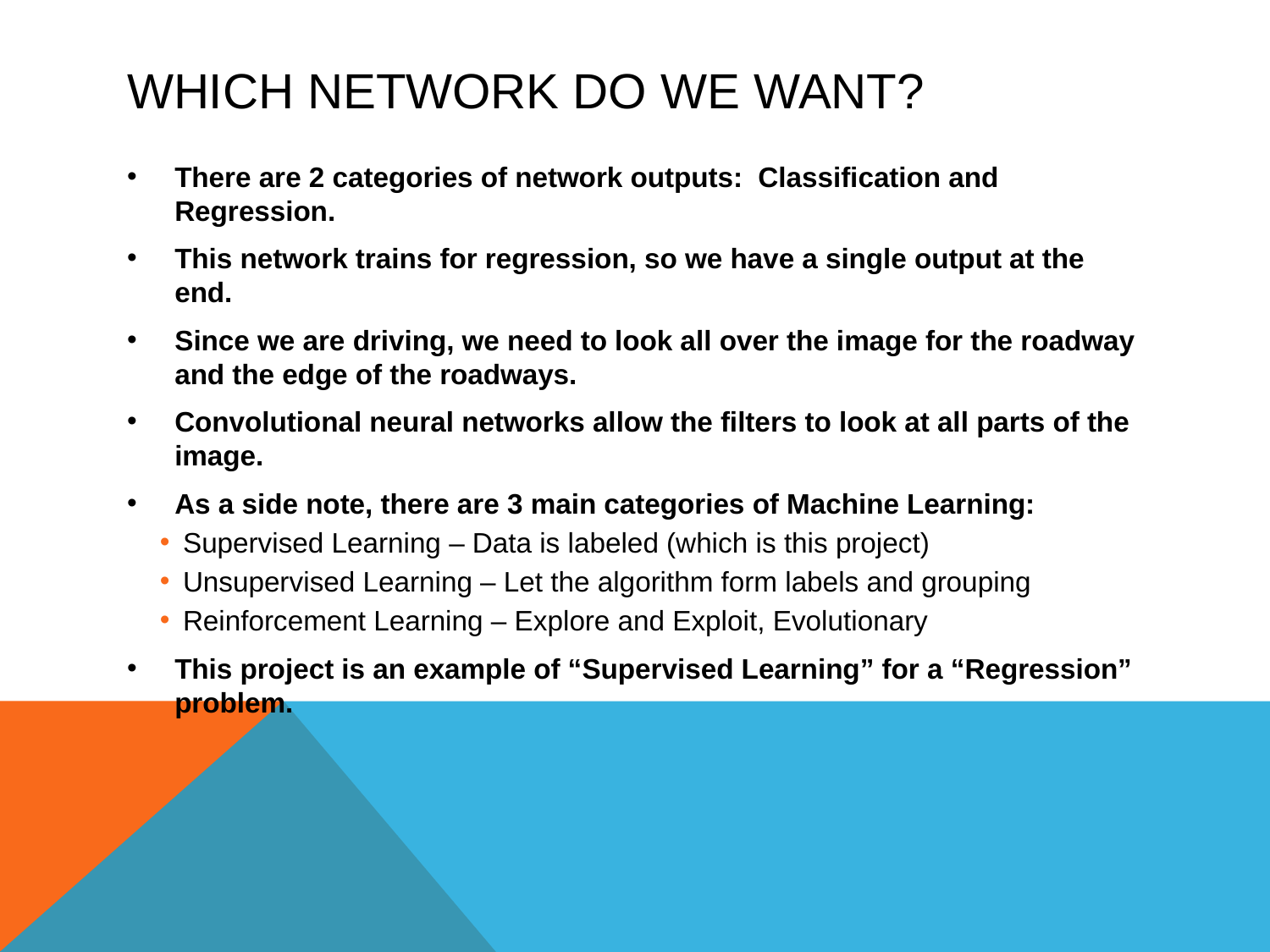

# Which network do we want?
There are 2 categories of network outputs:  Classification and Regression.
This network trains for regression, so we have a single output at the end.
Since we are driving, we need to look all over the image for the roadway and the edge of the roadways.
Convolutional neural networks allow the filters to look at all parts of the image.
As a side note, there are 3 main categories of Machine Learning:
Supervised Learning – Data is labeled (which is this project)
Unsupervised Learning – Let the algorithm form labels and grouping
Reinforcement Learning – Explore and Exploit, Evolutionary
This project is an example of “Supervised Learning” for a “Regression” problem.